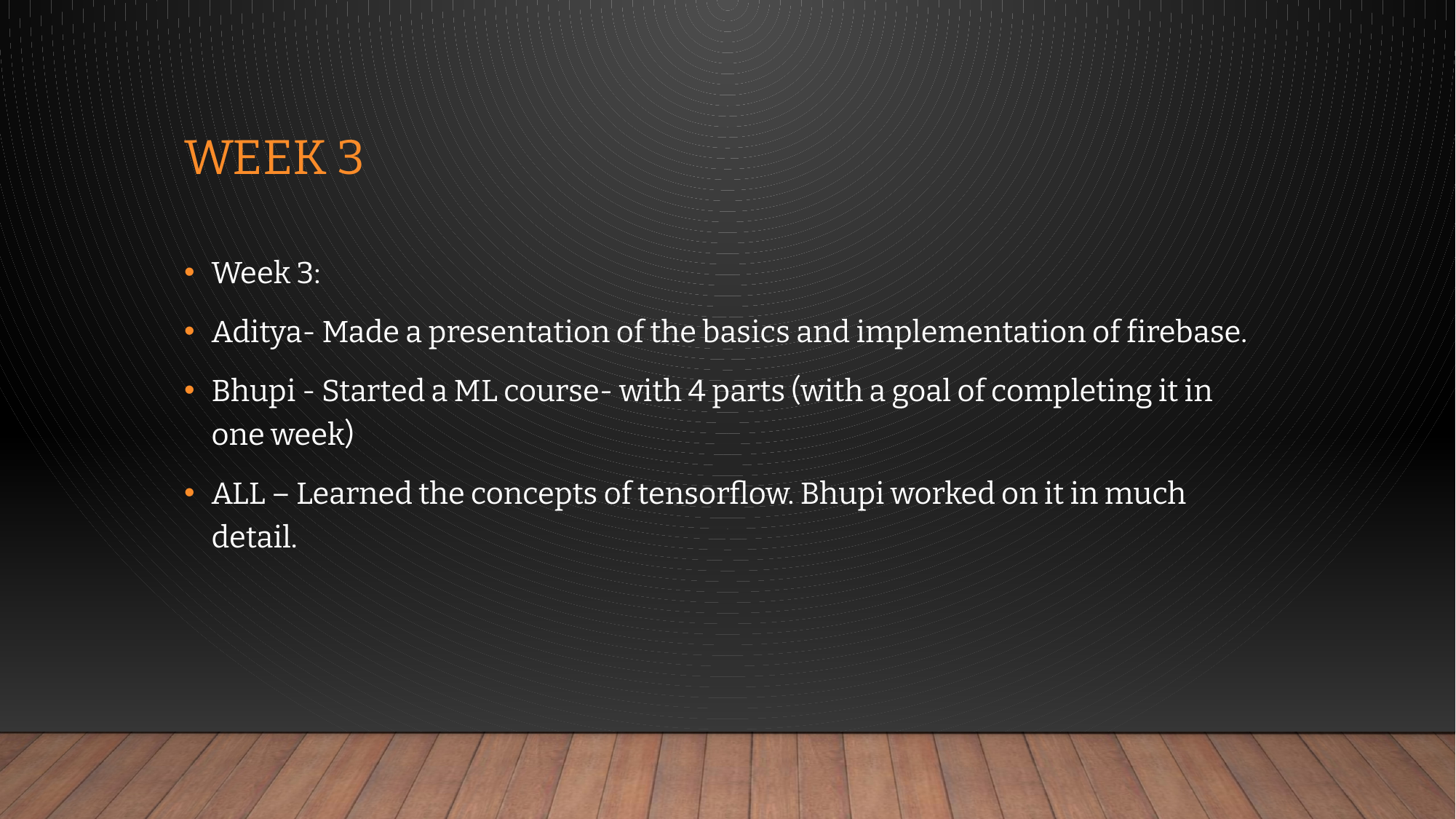

# Week 3
Week 3:
Aditya- Made a presentation of the basics and implementation of firebase.
Bhupi - Started a ML course- with 4 parts (with a goal of completing it in one week)
ALL – Learned the concepts of tensorflow. Bhupi worked on it in much detail.